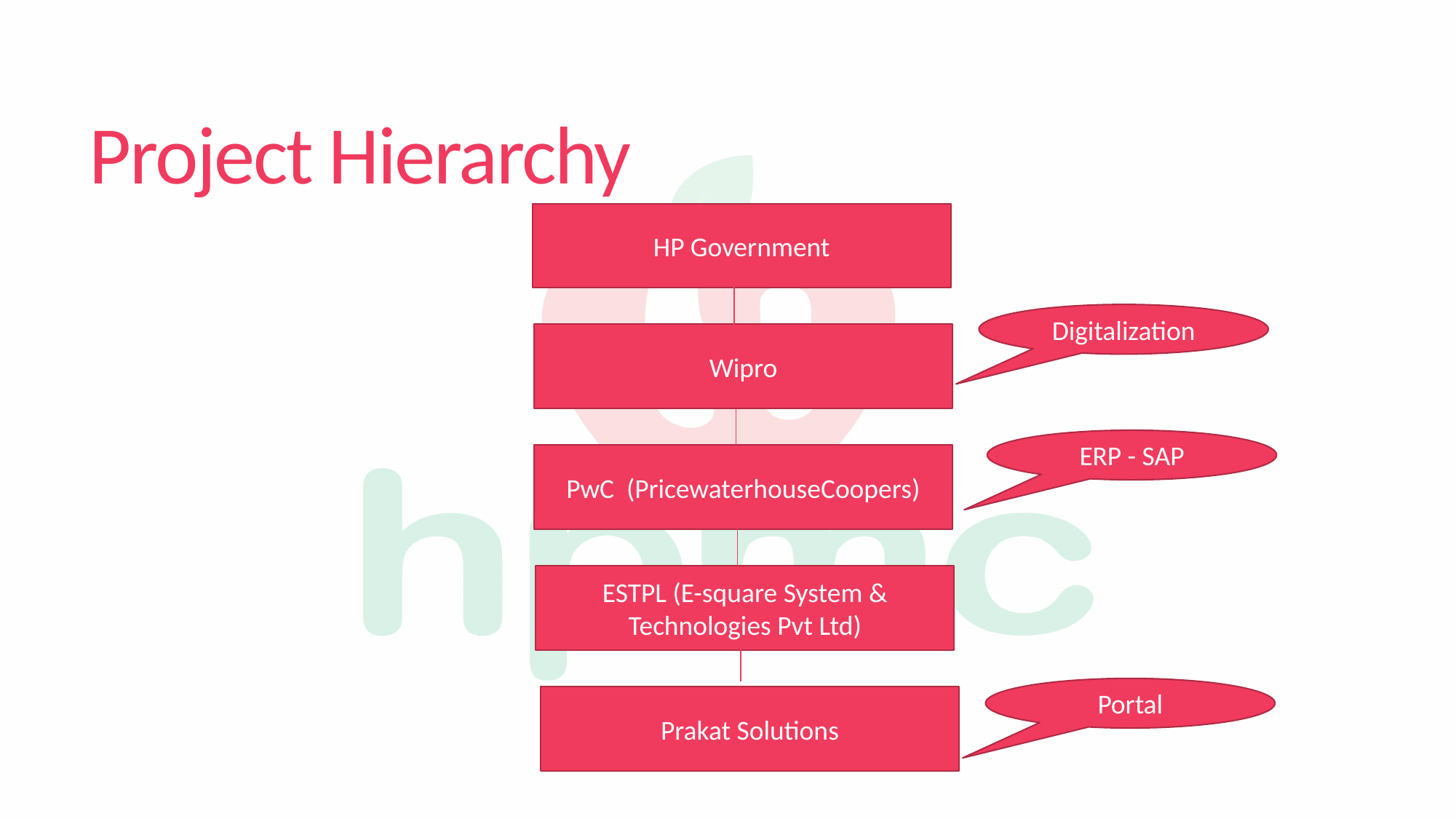

# Project Hierarchy
HP Government

Digitalization
Wipro
ERP - SAP
PwC  (PricewaterhouseCoopers)
ESTPL (E-square System & Technologies Pvt Ltd)
Portal
Prakat Solutions